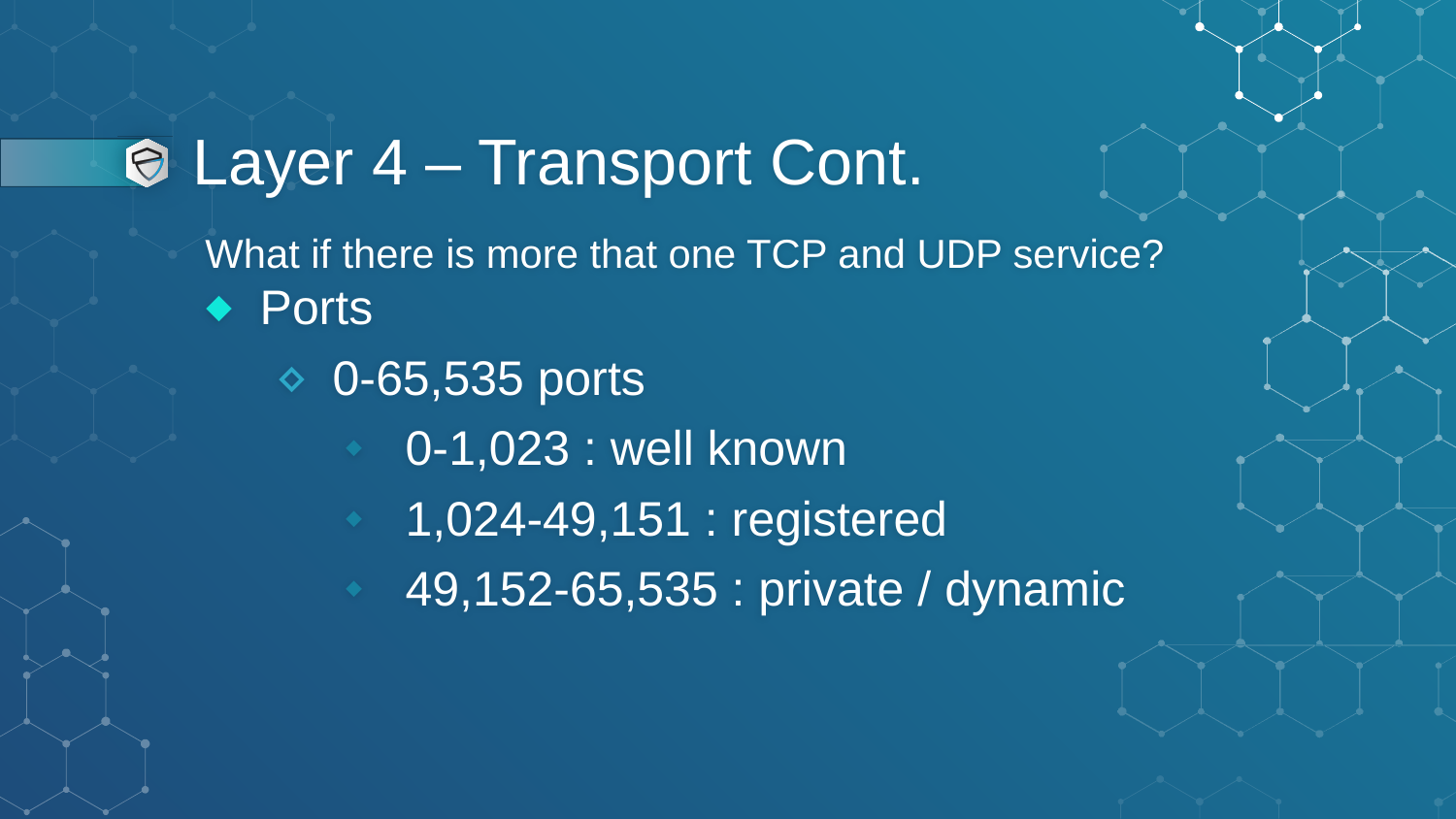

# Layer 4 – Transport Cont.
What if there is more that one TCP and UDP service?
Ports
0-65,535 ports
0-1,023 : well known
1,024-49,151 : registered
49,152-65,535 : private / dynamic